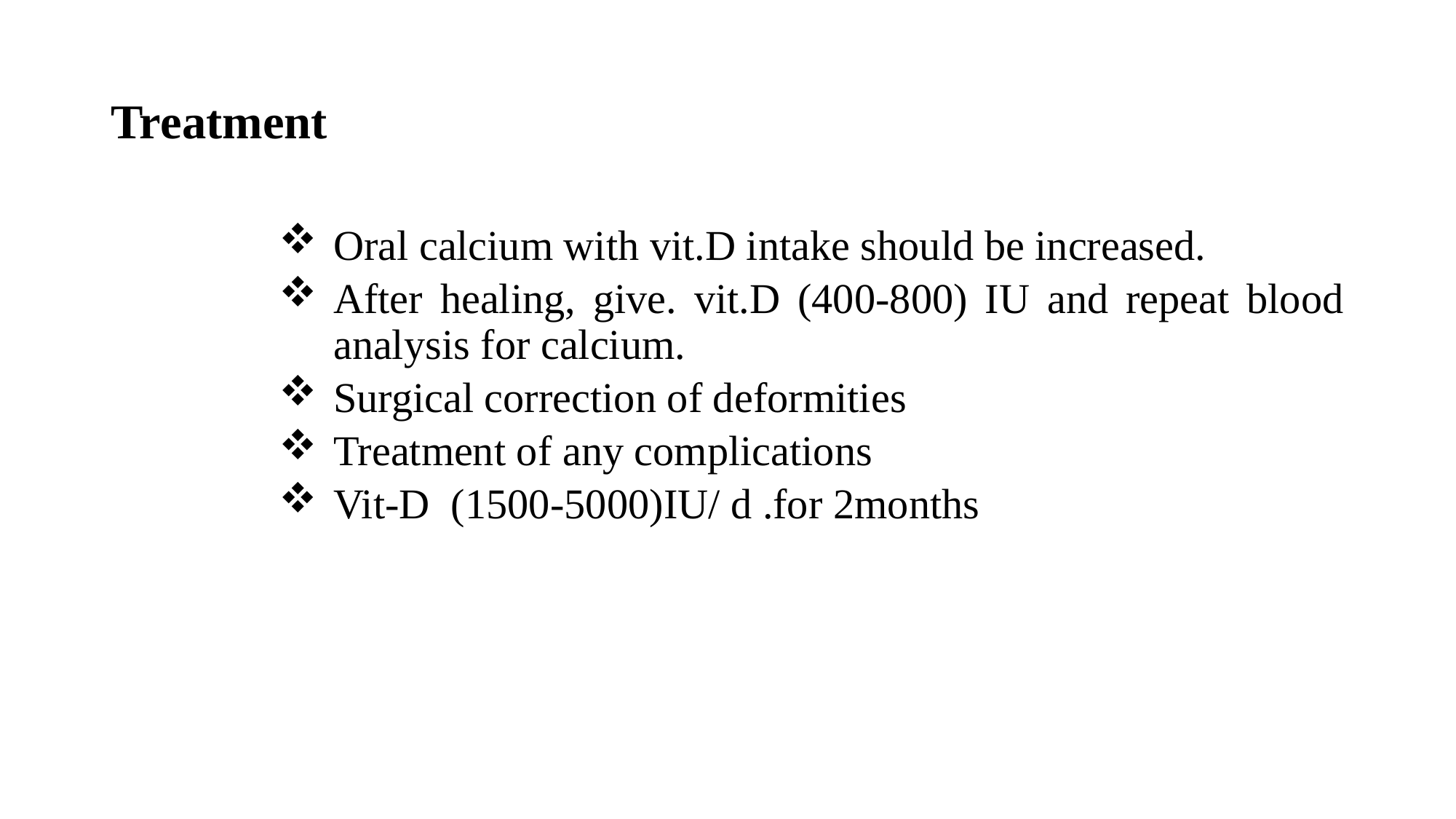

# Treatment
Oral calcium with vit.D intake should be increased.
After healing, give. vit.D (400-800) IU and repeat blood analysis for calcium.
Surgical correction of deformities
Treatment of any complications
Vit-D  (1500-5000)IU/ d .for 2months